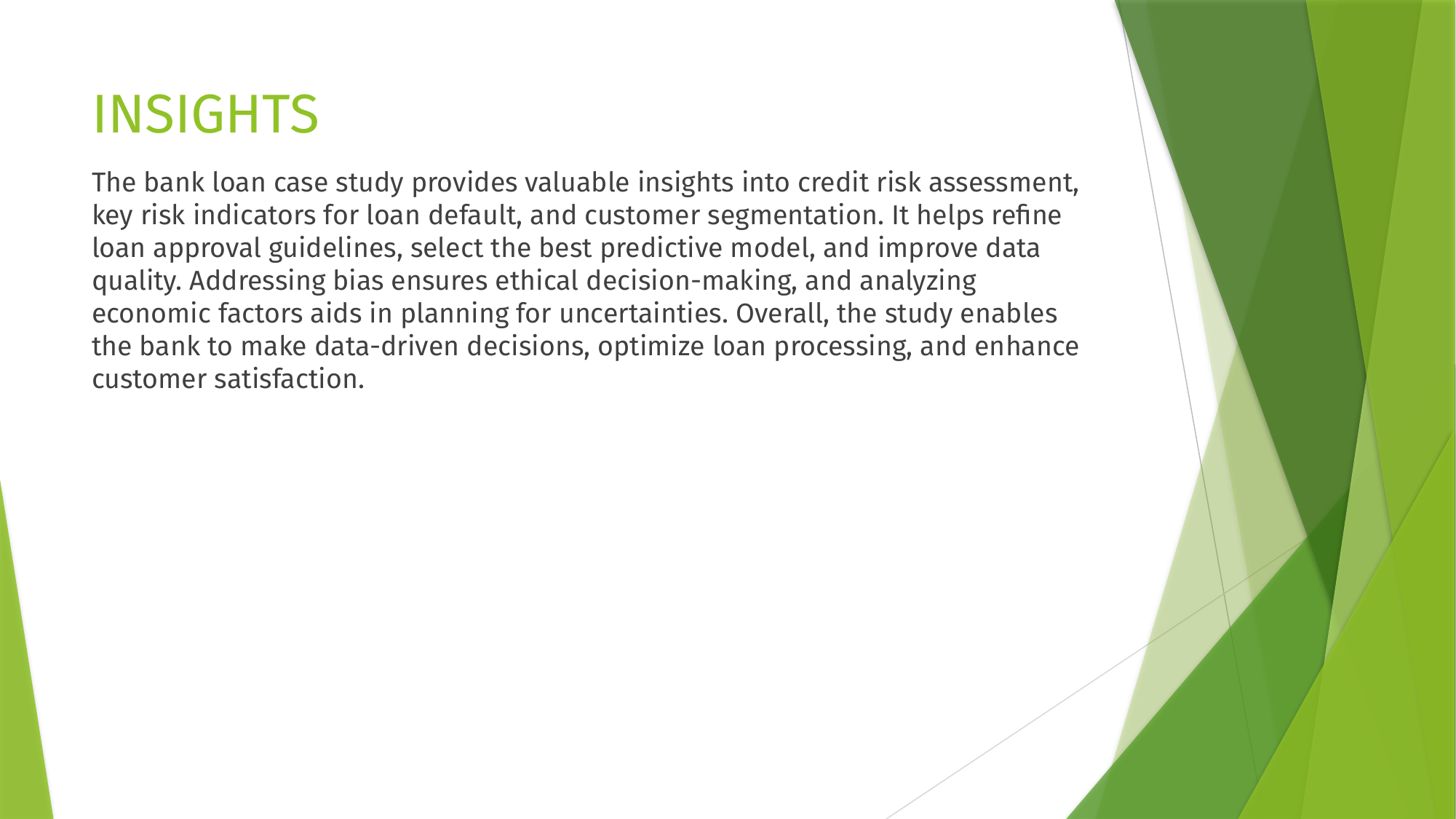

# INSIGHTS
The bank loan case study provides valuable insights into credit risk assessment, key risk indicators for loan default, and customer segmentation. It helps refine loan approval guidelines, select the best predictive model, and improve data quality. Addressing bias ensures ethical decision-making, and analyzing economic factors aids in planning for uncertainties. Overall, the study enables the bank to make data-driven decisions, optimize loan processing, and enhance customer satisfaction.